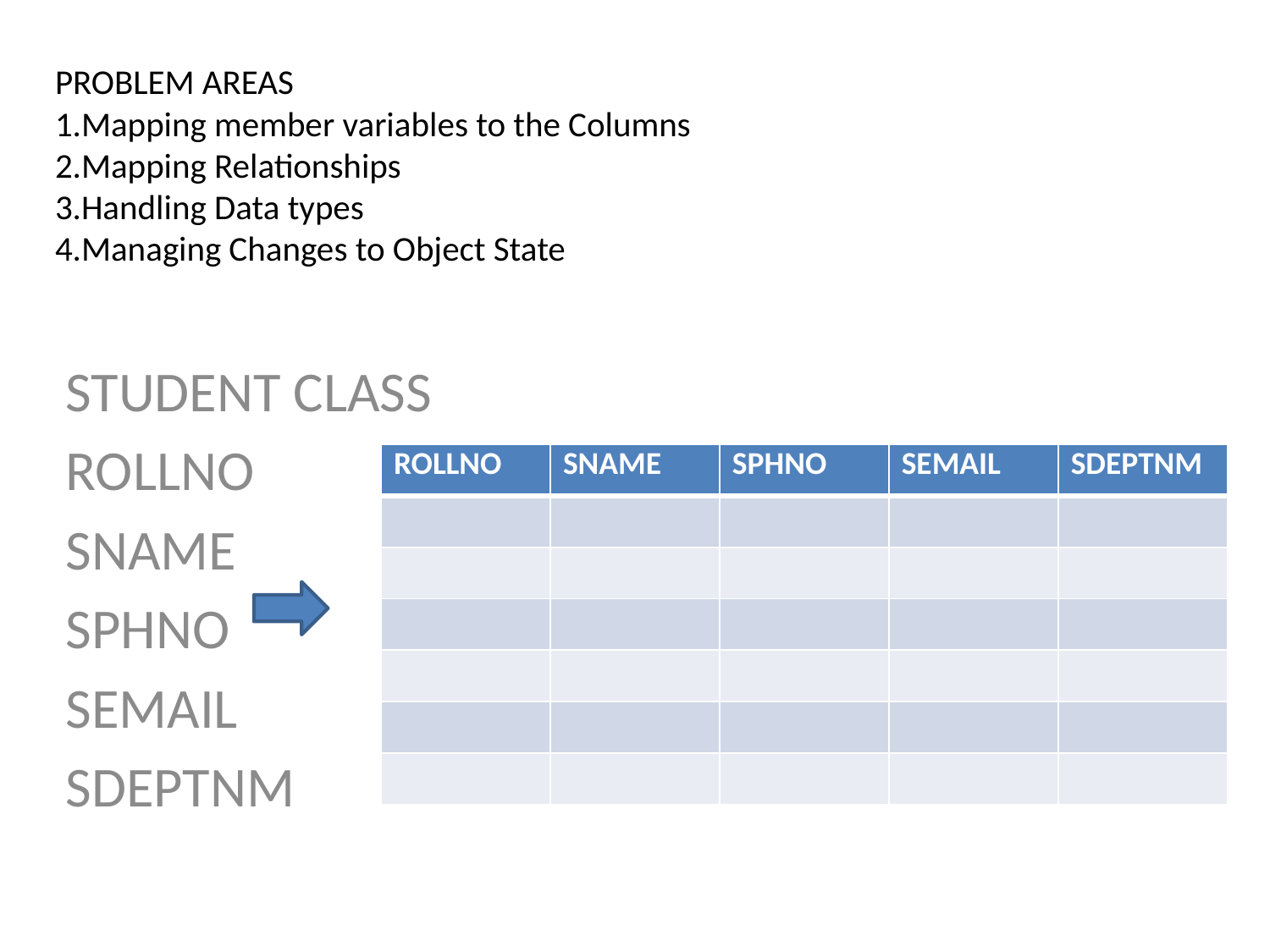

# PROBLEM AREAS 1.Mapping member variables to the Columns 2.Mapping Relationships 3.Handling Data types 4.Managing Changes to Object State
STUDENT CLASS
ROLLNO
SNAME
SPHNO
SEMAIL
SDEPTNM
| ROLLNO | SNAME | SPHNO | SEMAIL | SDEPTNM |
| --- | --- | --- | --- | --- |
|  |  |  |  |  |
|  |  |  |  |  |
|  |  |  |  |  |
|  |  |  |  |  |
|  |  |  |  |  |
|  |  |  |  |  |